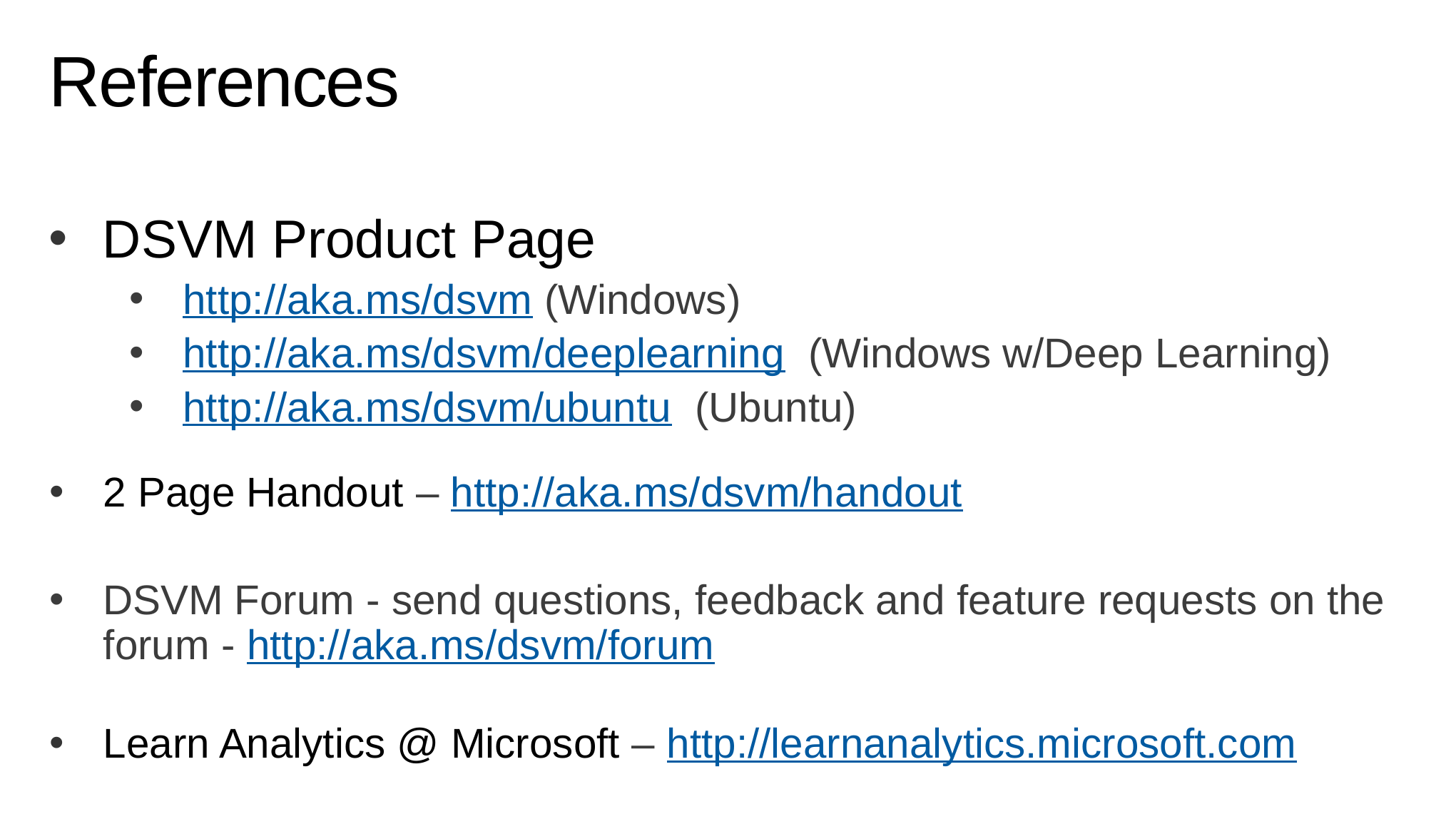

# References

DSVM Product Page
http://aka.ms/dsvm (Windows)
http://aka.ms/dsvm/deeplearning  (Windows w/Deep Learning)
http://aka.ms/dsvm/ubuntu  (Ubuntu)

2 Page Handout – http://aka.ms/dsvm/handout

DSVM Forum - send questions, feedback and feature requests on the forum - http://aka.ms/dsvm/forum
Learn Analytics @ Microsoft – http://learnanalytics.microsoft.com